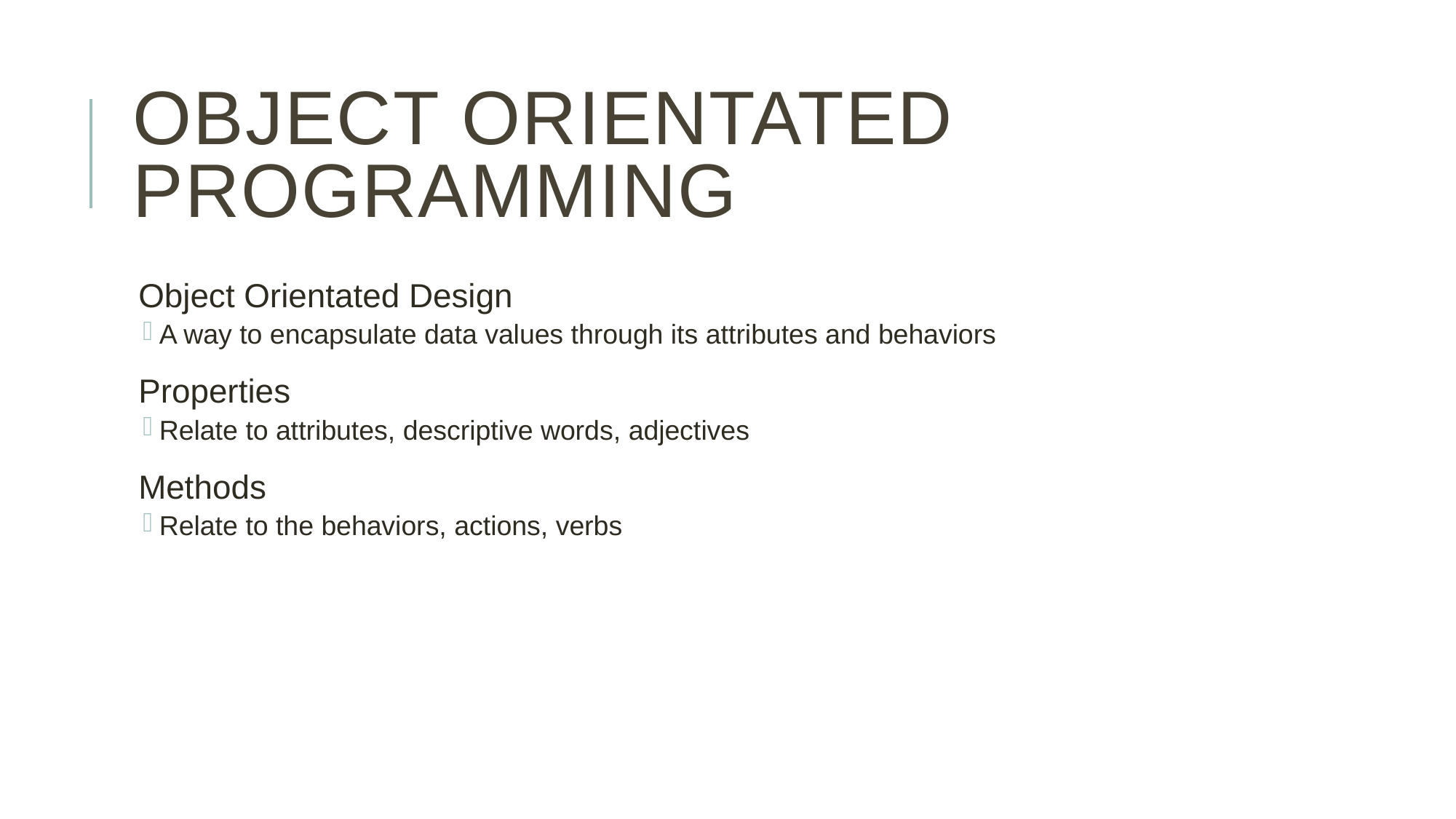

# object orientated programming
Object Orientated Design
A way to encapsulate data values through its attributes and behaviors
Properties
Relate to attributes, descriptive words, adjectives
Methods
Relate to the behaviors, actions, verbs